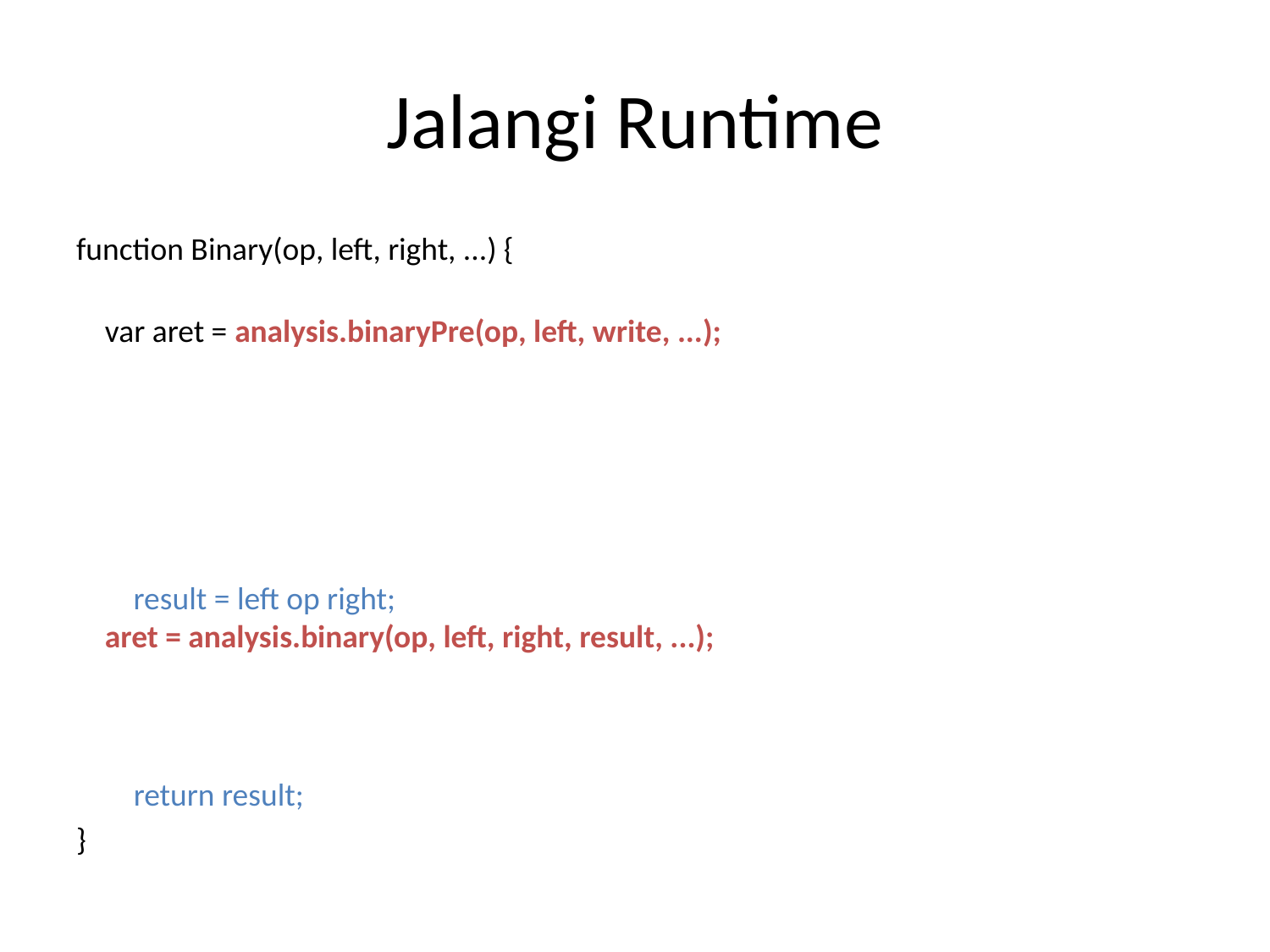

# Jalangi Runtime
function Binary(op, left, right, ...) {
    var aret = analysis.binaryPre(op, left, write, ...);
        result = left op right;
    aret = analysis.binary(op, left, right, result, ...);
        return result;
}